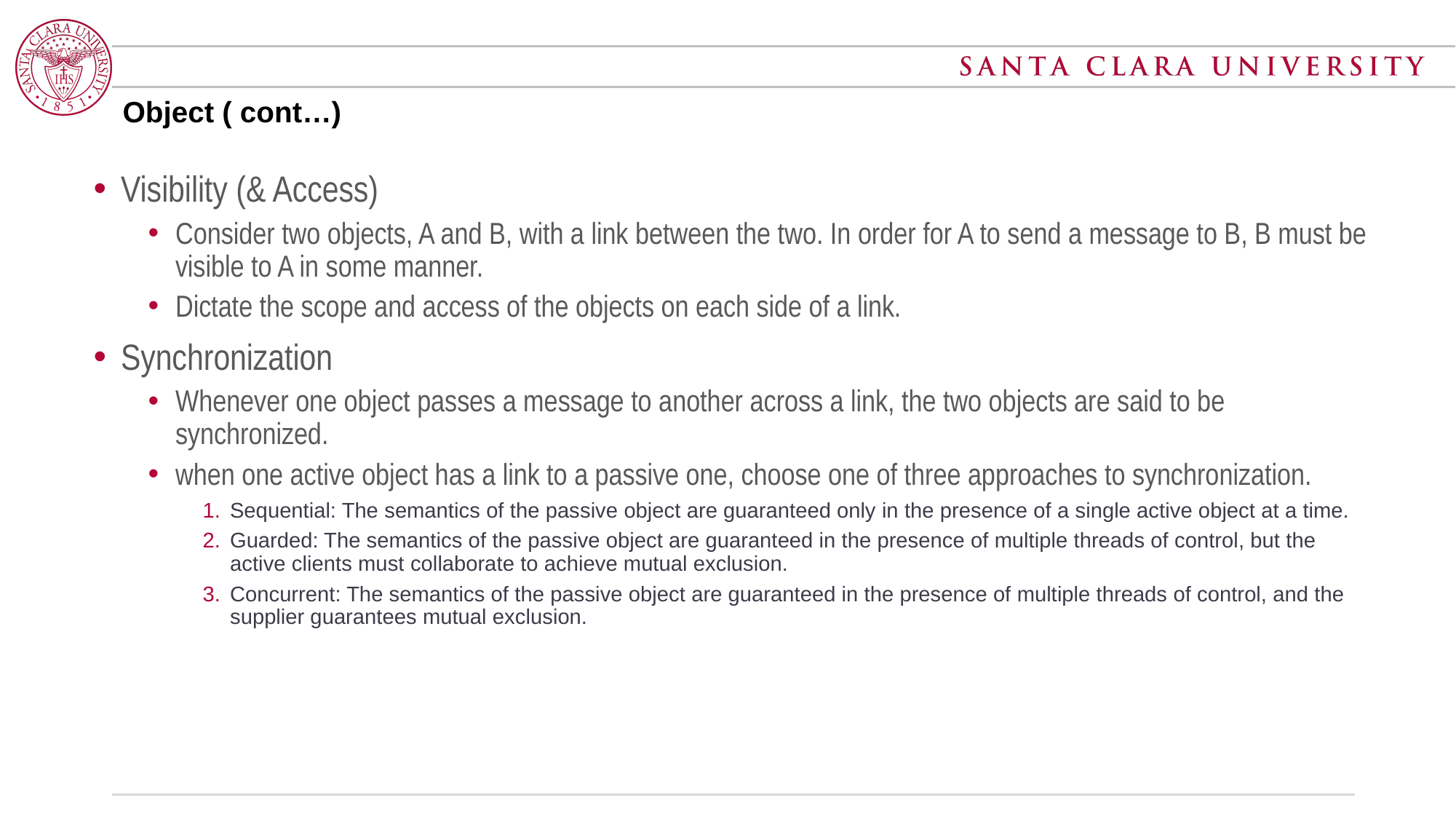

# Object ( cont…)
Visibility (& Access)
Consider two objects, A and B, with a link between the two. In order for A to send a message to B, B must be visible to A in some manner.
Dictate the scope and access of the objects on each side of a link.
Synchronization
Whenever one object passes a message to another across a link, the two objects are said to be synchronized.
when one active object has a link to a passive one, choose one of three approaches to synchronization.
Sequential: The semantics of the passive object are guaranteed only in the presence of a single active object at a time.
Guarded: The semantics of the passive object are guaranteed in the presence of multiple threads of control, but the active clients must collaborate to achieve mutual exclusion.
Concurrent: The semantics of the passive object are guaranteed in the presence of multiple threads of control, and the supplier guarantees mutual exclusion.